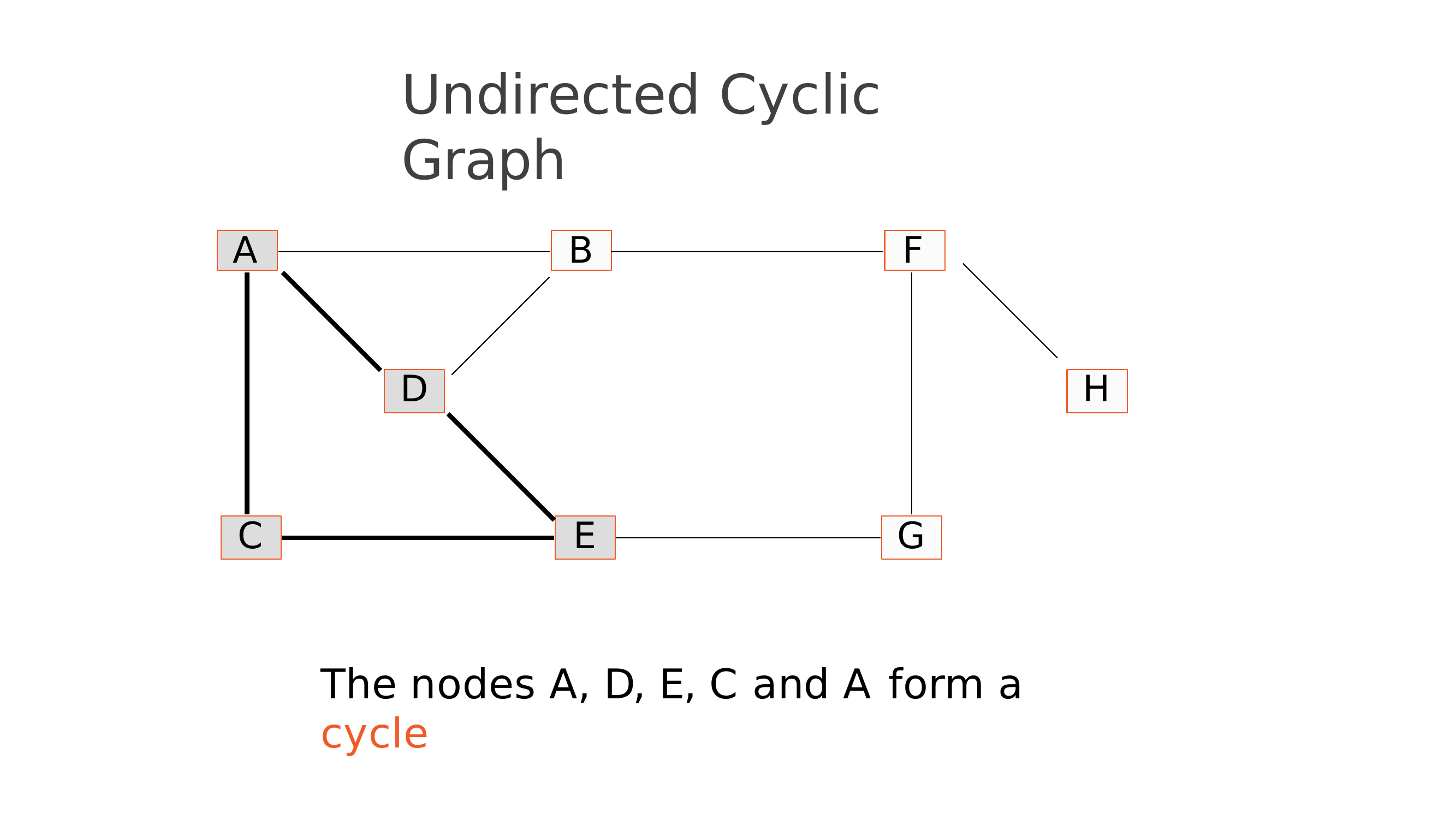

# Undirected Cyclic Graph
A
B
F

D
H

C
E
G

The nodes A, D, E, C and A form a cycle